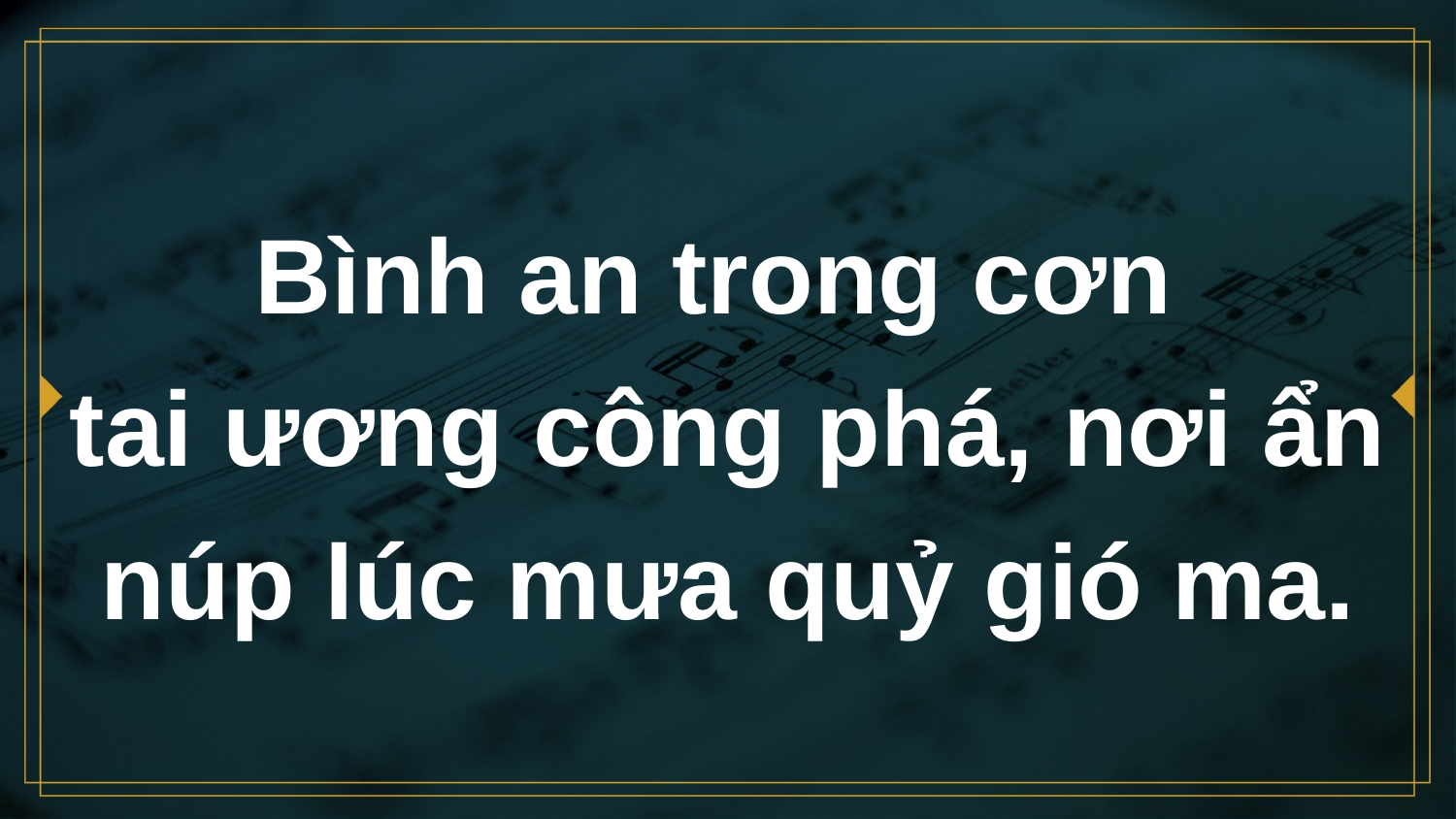

# Bình an trong cơn tai ương công phá, nơi ẩn núp lúc mưa quỷ gió ma.